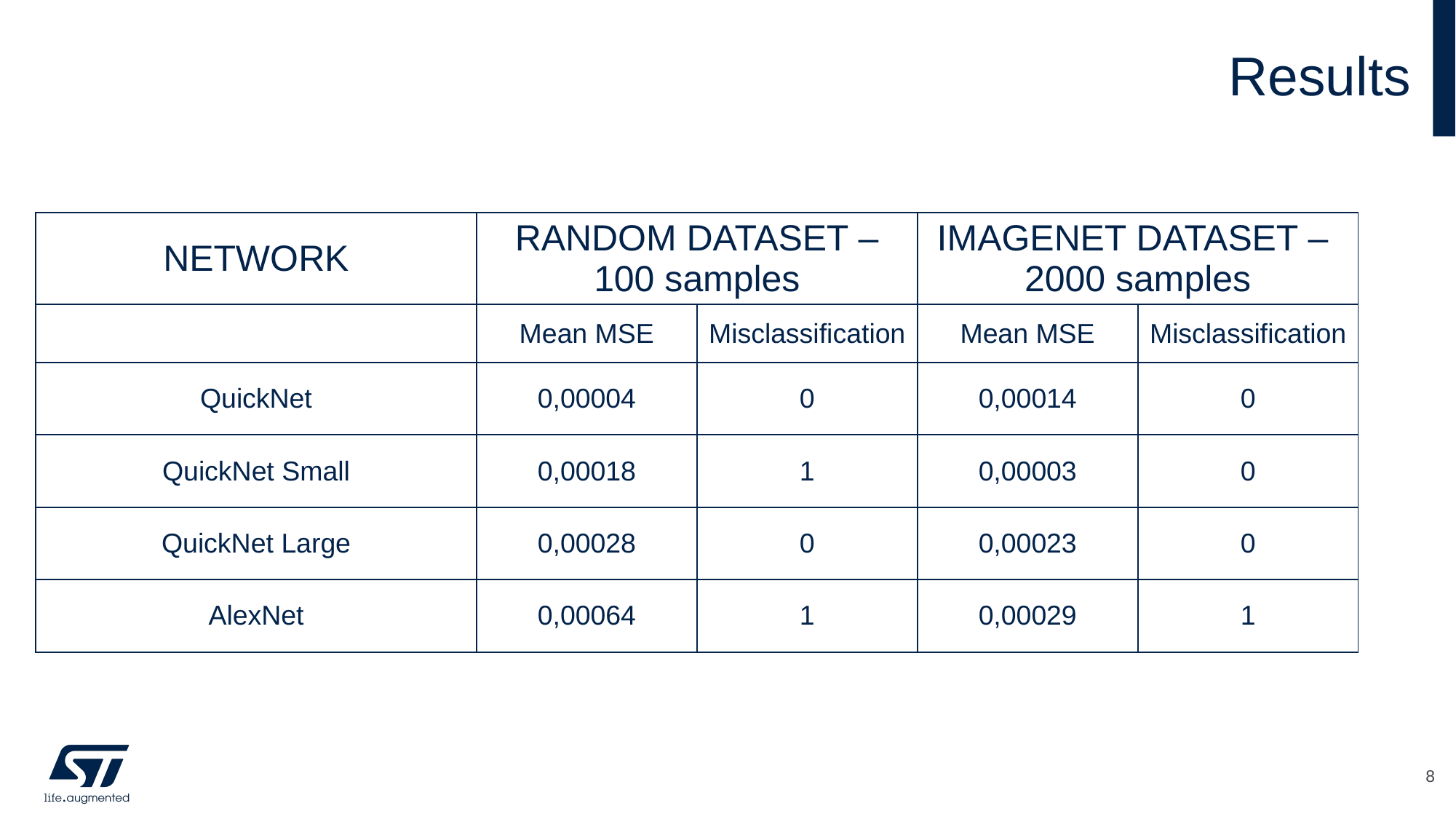

# Results
| NETWORK | RANDOM DATASET – 100 samples |  | IMAGENET DATASET – 2000 samples |  |
| --- | --- | --- | --- | --- |
|  | Mean MSE | Misclassification | Mean MSE | Misclassification |
| QuickNet | 0,00004 | 0 | 0,00014 | 0 |
| QuickNet Small | 0,00018 | 1 | 0,00003 | 0 |
| QuickNet Large | 0,00028 | 0 | 0,00023 | 0 |
| AlexNet | 0,00064 | 1 | 0,00029 | 1 |
8